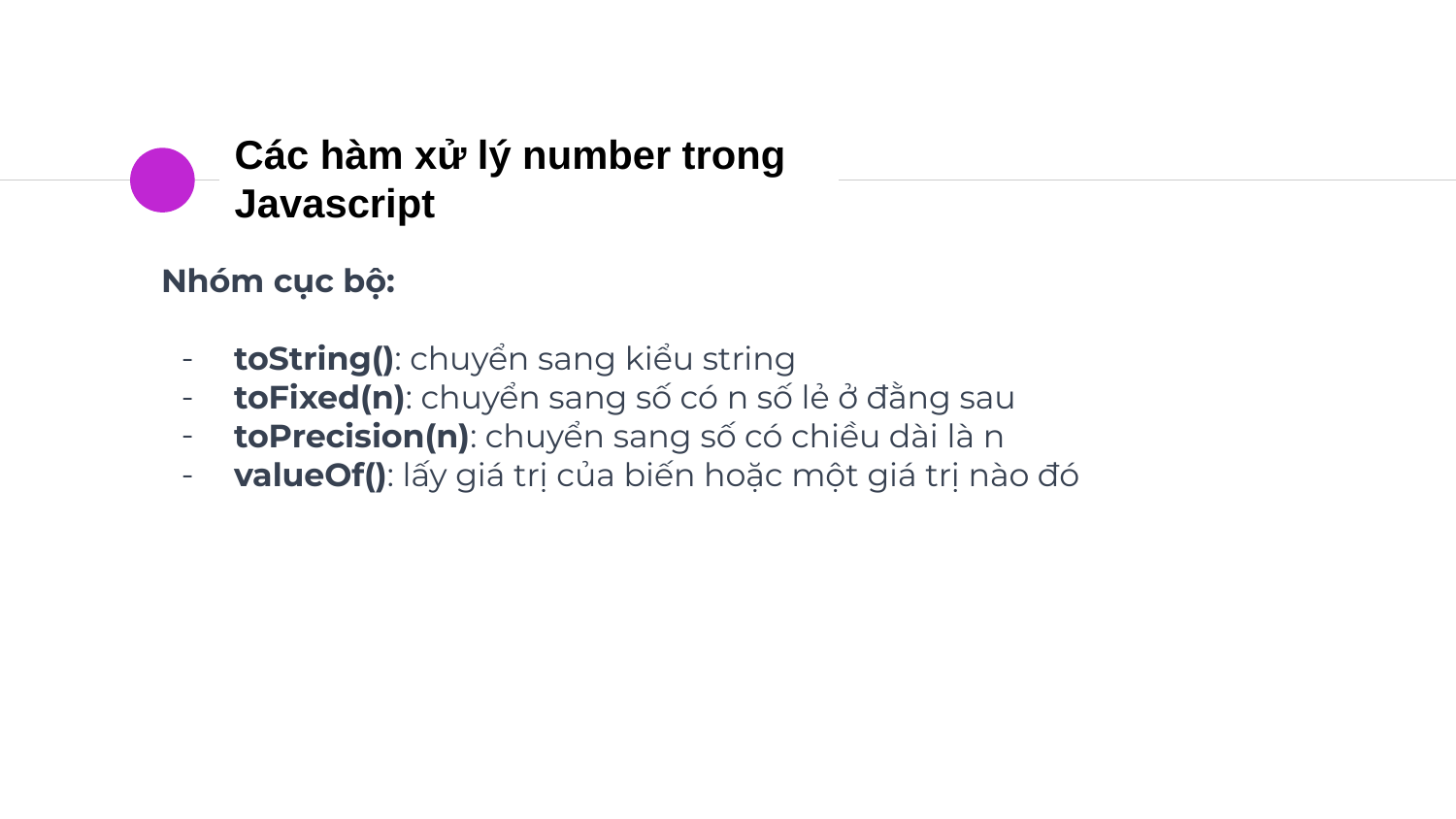

# Các hàm xử lý number trong Javascript
Nhóm cục bộ:

toString(): chuyển sang kiểu string
toFixed(n): chuyển sang số có n số lẻ ở đằng sau
toPrecision(n): chuyển sang số có chiều dài là n
valueOf(): lấy giá trị của biến hoặc một giá trị nào đó